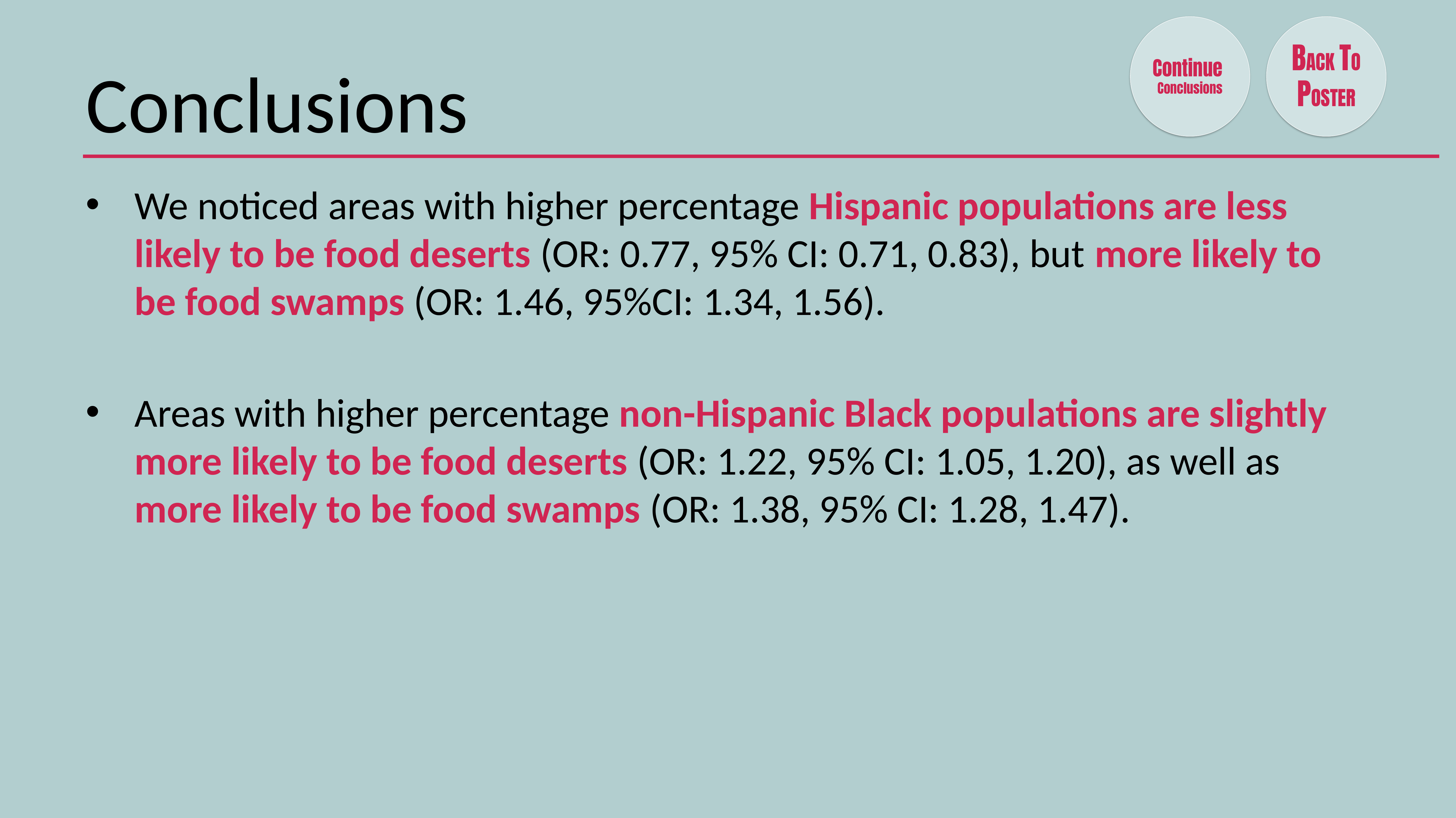

Continue  Conclusions
BACK TO POSTER
# Conclusions
We noticed areas with higher percentage Hispanic populations are less likely to be food deserts (OR: 0.77, 95% CI: 0.71, 0.83), but more likely to be food swamps (OR: 1.46, 95%CI: 1.34, 1.56).

Areas with higher percentage non-Hispanic Black populations are slightly more likely to be food deserts (OR: 1.22, 95% CI: 1.05, 1.20), as well as more likely to be food swamps (OR: 1.38, 95% CI: 1.28, 1.47).